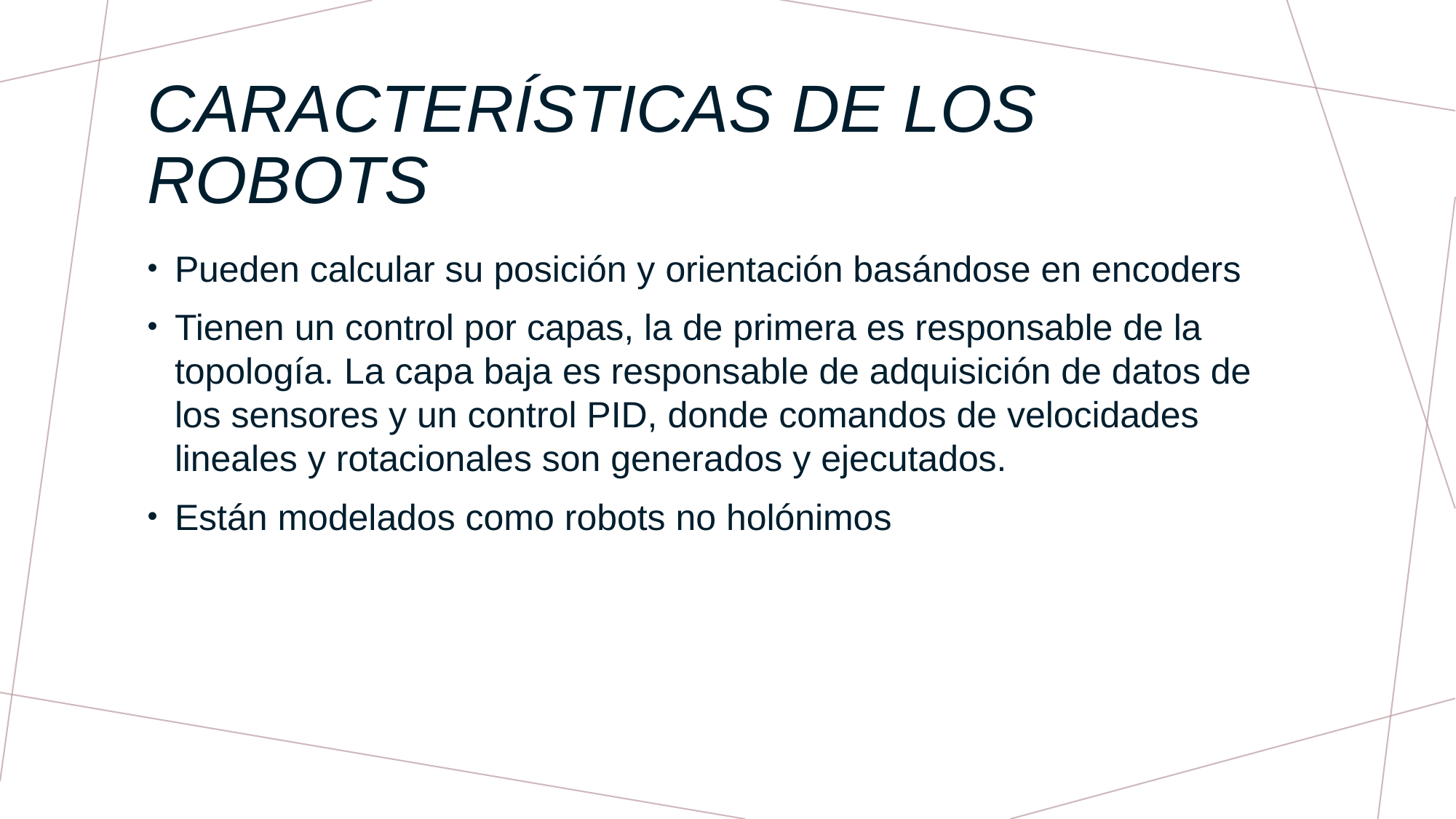

# Características de los robots
Pueden calcular su posición y orientación basándose en encoders
Tienen un control por capas, la de primera es responsable de la topología. La capa baja es responsable de adquisición de datos de los sensores y un control PID, donde comandos de velocidades lineales y rotacionales son generados y ejecutados.
Están modelados como robots no holónimos